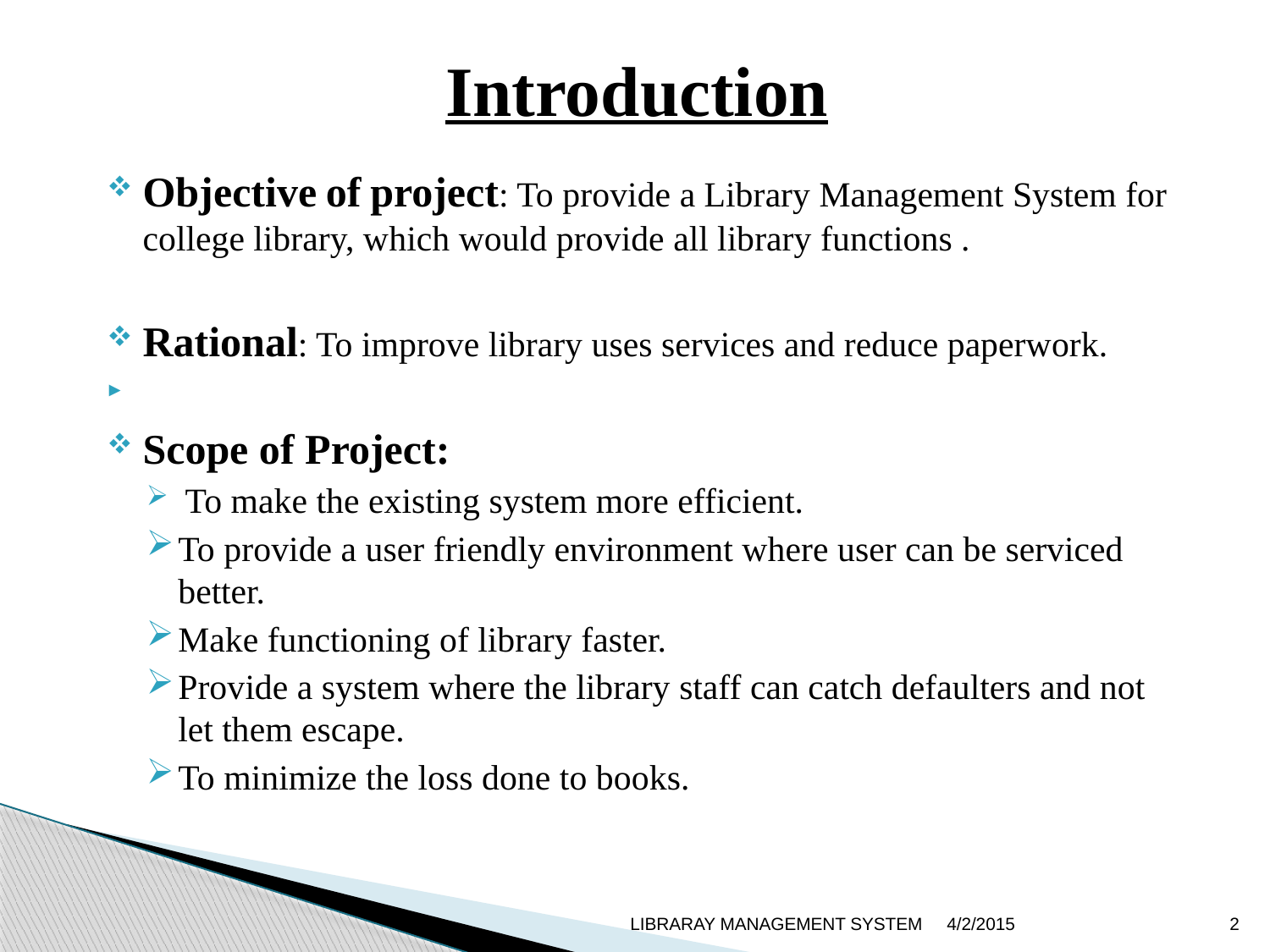

Introduction
Objective of project: To provide a Library Management System for college library, which would provide all library functions .

Rational: To improve library uses services and reduce paperwork.

Scope of Project:
 To make the existing system more efficient.
To provide a user friendly environment where user can be serviced better.
Make functioning of library faster.
Provide a system where the library staff can catch defaulters and not let them escape.
To minimize the loss done to books.

LIBRARAY MANAGEMENT SYSTEM
4/2/2015
2